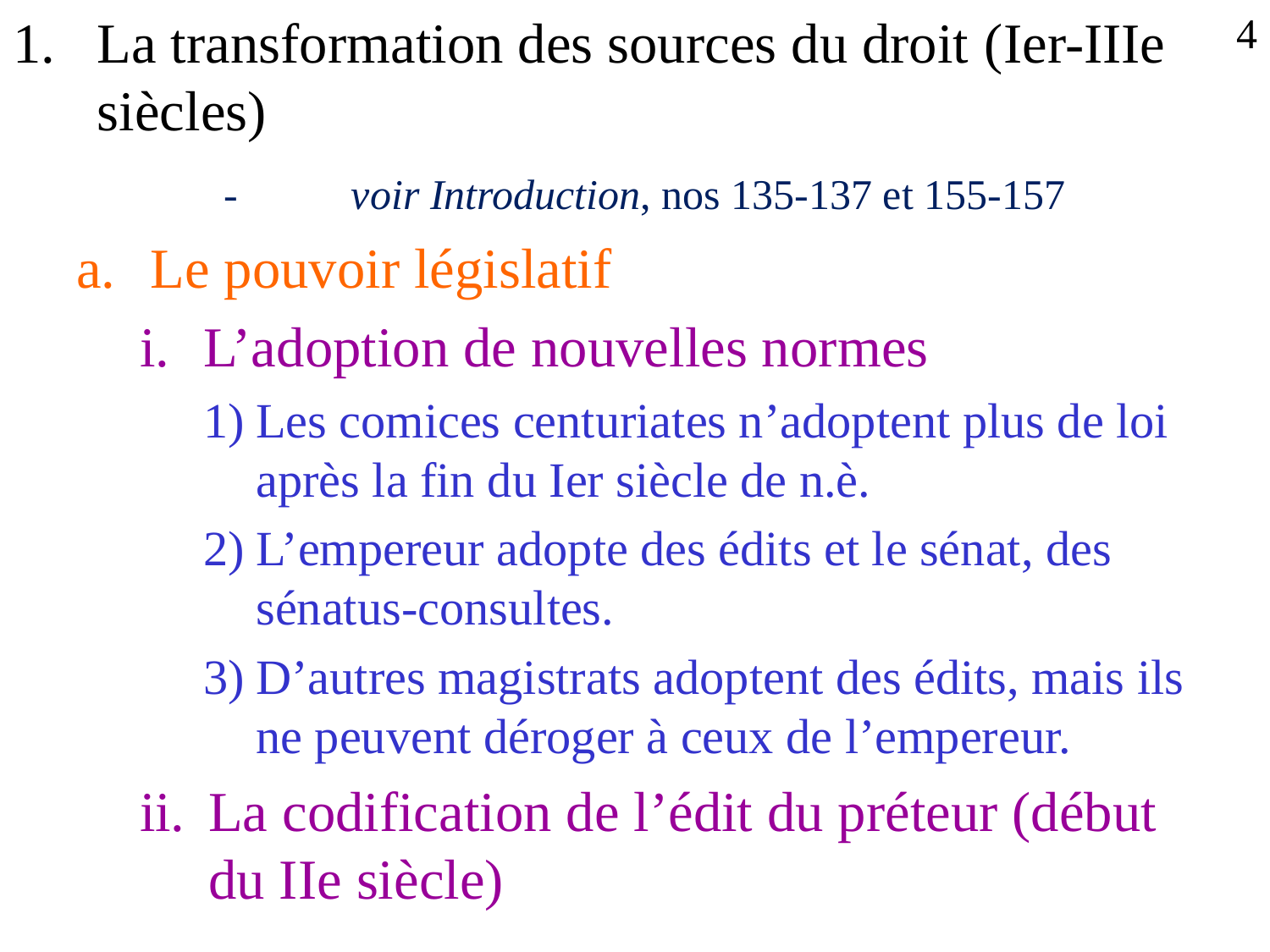

La transformation des sources du droit (Ier-IIIe siècles)
		-	voir Introduction, nos 135-137 et 155-157
Le pouvoir législatif
L’adoption de nouvelles normes
Les comices centuriates n’adoptent plus de loi après la fin du Ier siècle de n.è.
L’empereur adopte des édits et le sénat, des sénatus-consultes.
D’autres magistrats adoptent des édits, mais ils ne peuvent déroger à ceux de l’empereur.
La codification de l’édit du préteur (début du IIe siècle)
4